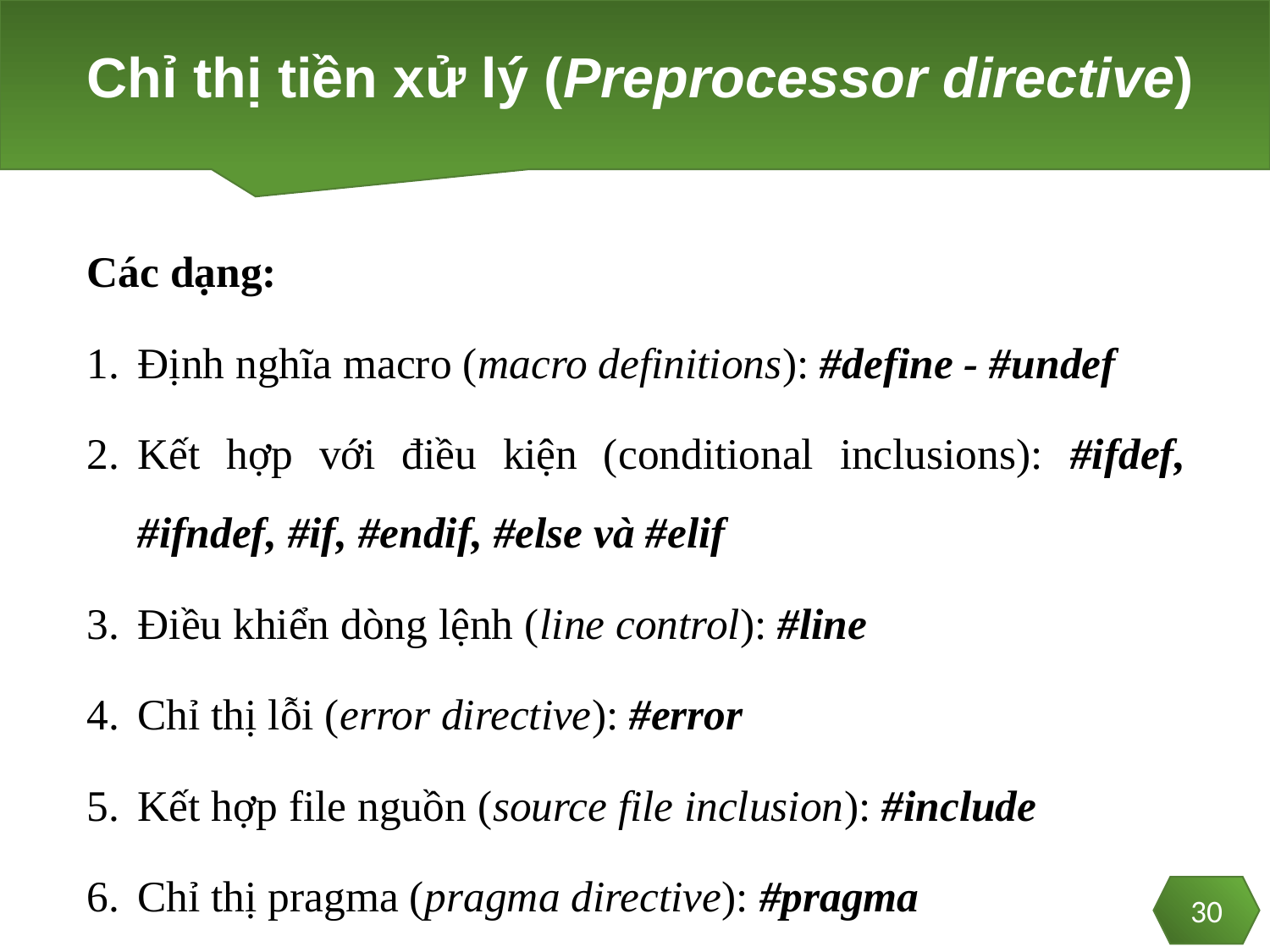

# Chỉ thị tiền xử lý (Preprocessor directive)
Các dạng:
Định nghĩa macro (macro definitions): #define - #undef
Kết hợp với điều kiện (conditional inclusions): #ifdef, #ifndef, #if, #endif, #else và #elif
Điều khiển dòng lệnh (line control): #line
Chỉ thị lỗi (error directive): #error
Kết hợp file nguồn (source file inclusion): #include
Chỉ thị pragma (pragma directive): #pragma